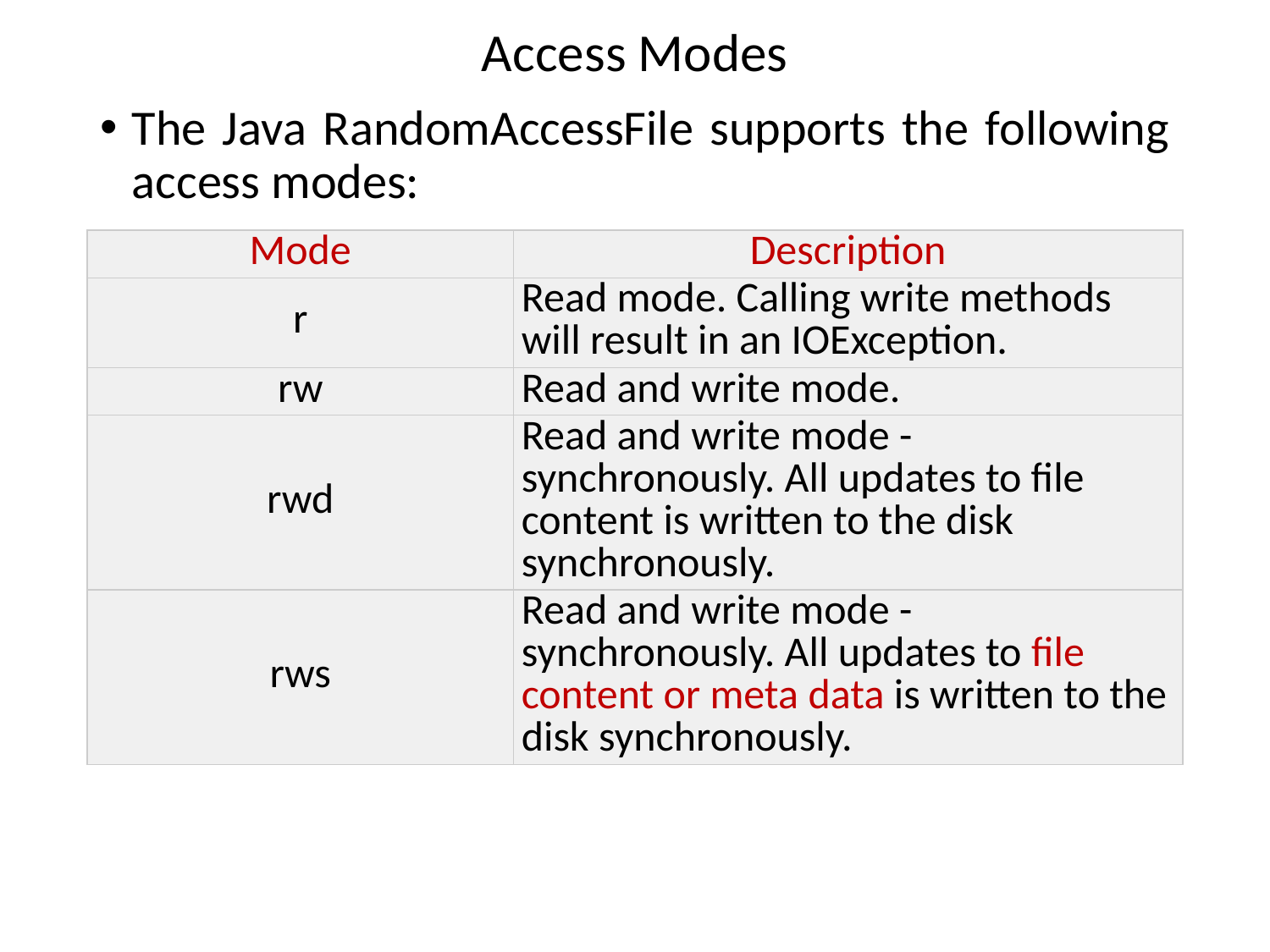

# Access Modes
The Java RandomAccessFile supports the following access modes:

| Mode | Description |
| --- | --- |
| r | Read mode. Calling write methods will result in an IOException. |
| rw | Read and write mode. |
| rwd | Read and write mode - synchronously. All updates to file content is written to the disk synchronously. |
| rws | Read and write mode - synchronously. All updates to file content or meta data is written to the disk synchronously. |